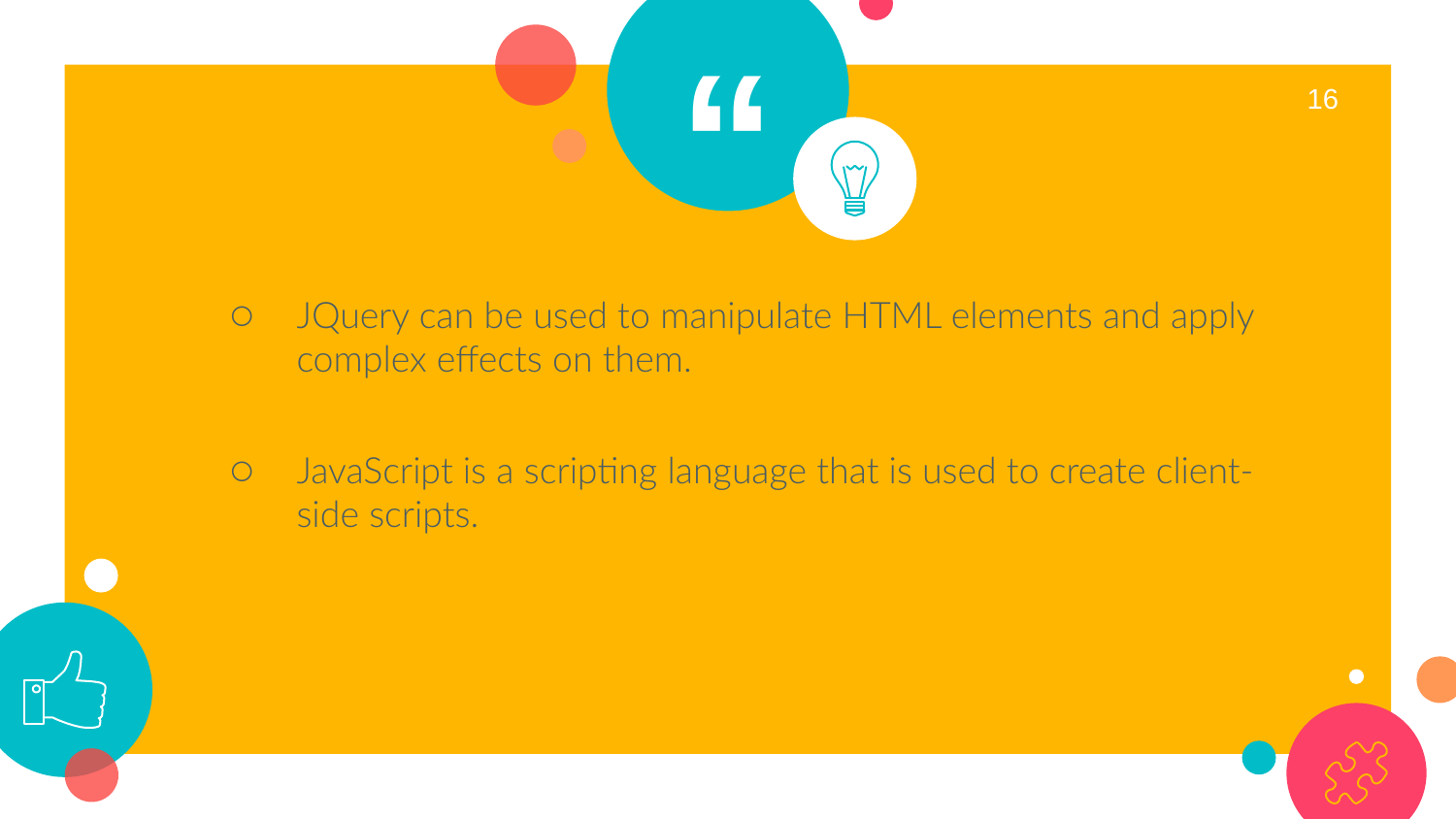

16
JQuery can be used to manipulate HTML elements and apply complex effects on them.

JavaScript is a scripting language that is used to create client-side scripts.